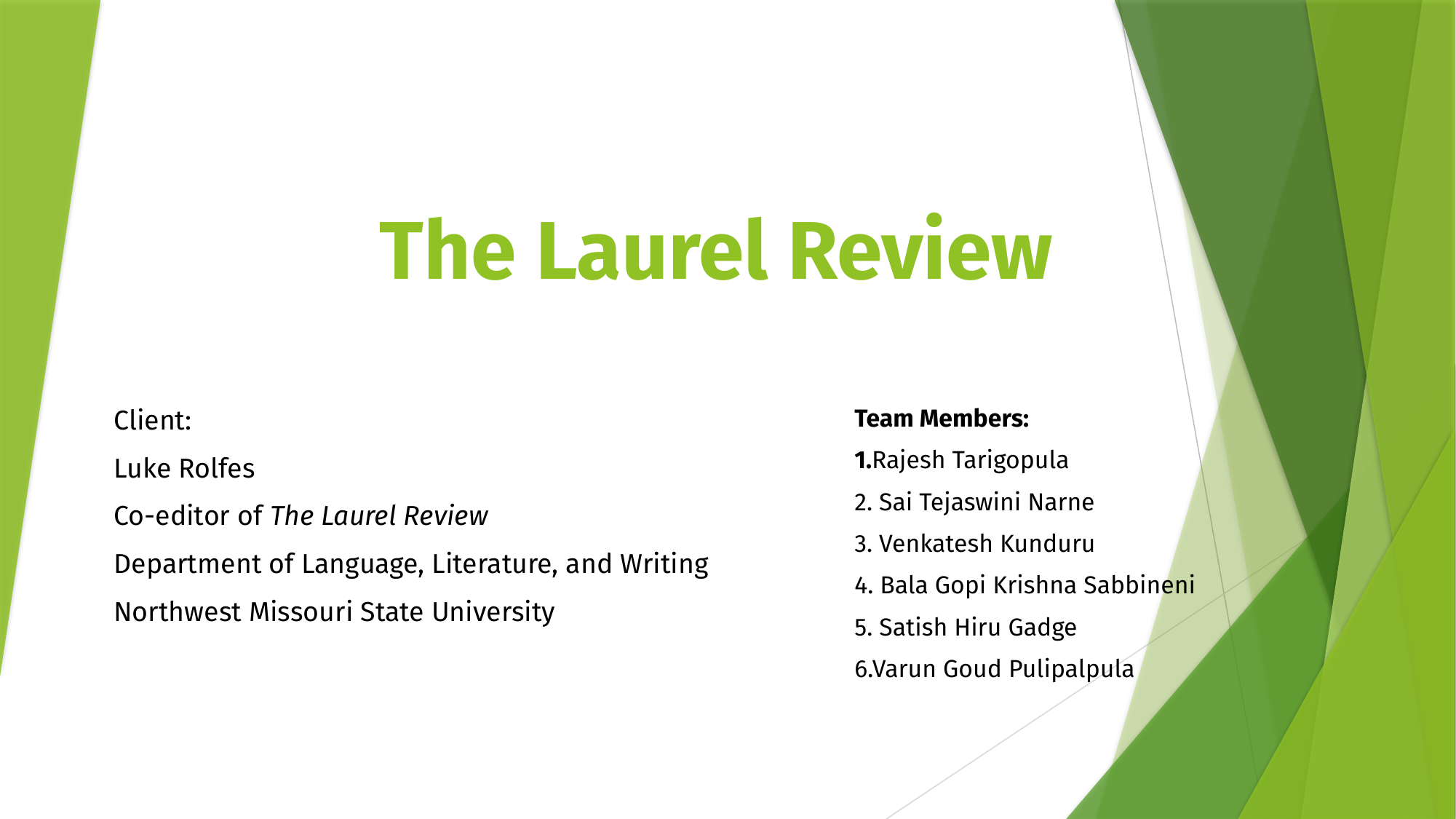

# The Laurel Review
Team Members:
1.Rajesh Tarigopula
2. Sai Tejaswini Narne
3. Venkatesh Kunduru
4. Bala Gopi Krishna Sabbineni
5. Satish Hiru Gadge
6.Varun Goud Pulipalpula
Client:
Luke Rolfes
Co-editor of The Laurel Review
Department of Language, Literature, and Writing
Northwest Missouri State University